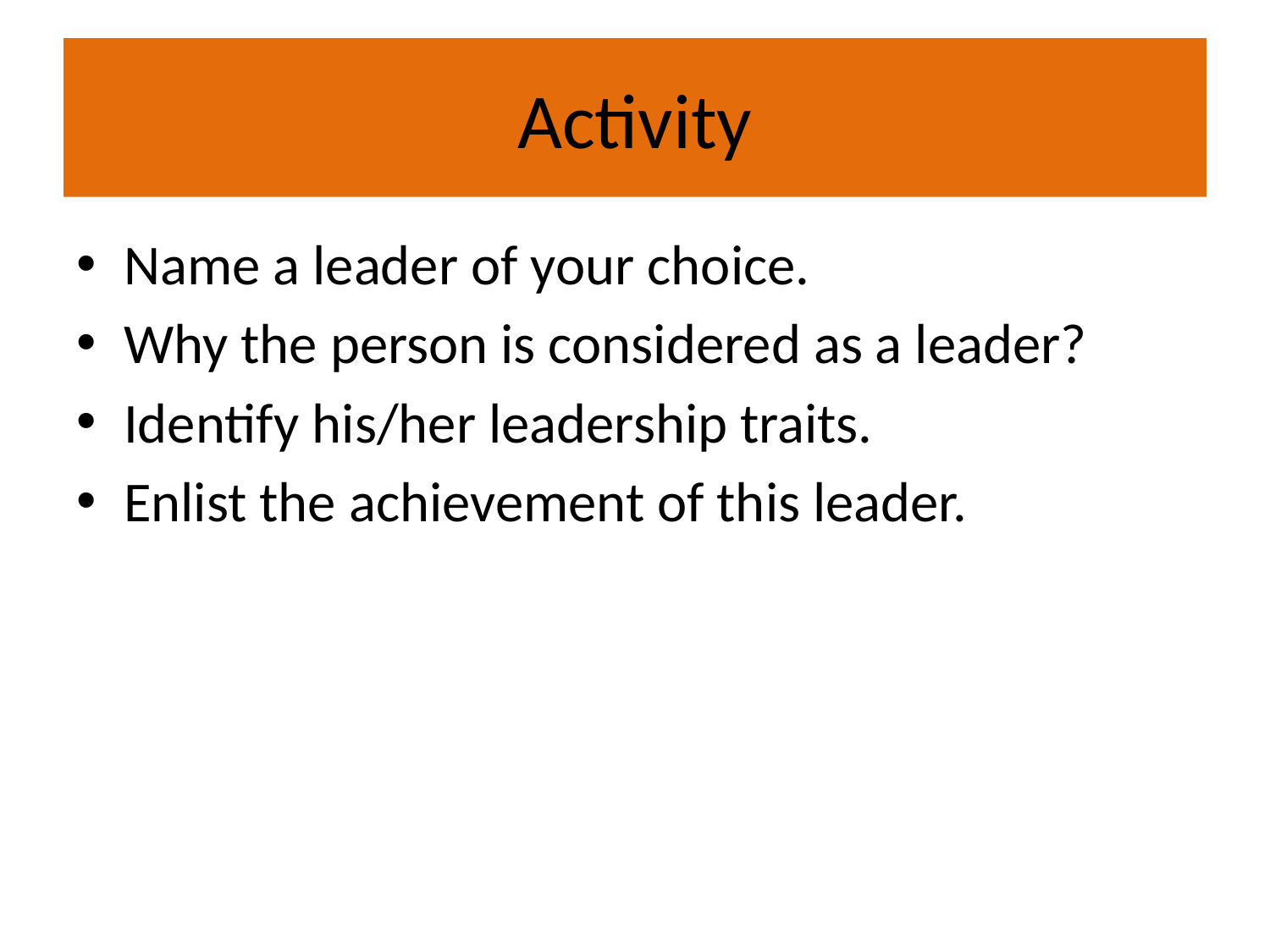

# Activity
Name a leader of your choice.
Why the person is considered as a leader?
Identify his/her leadership traits.
Enlist the achievement of this leader.